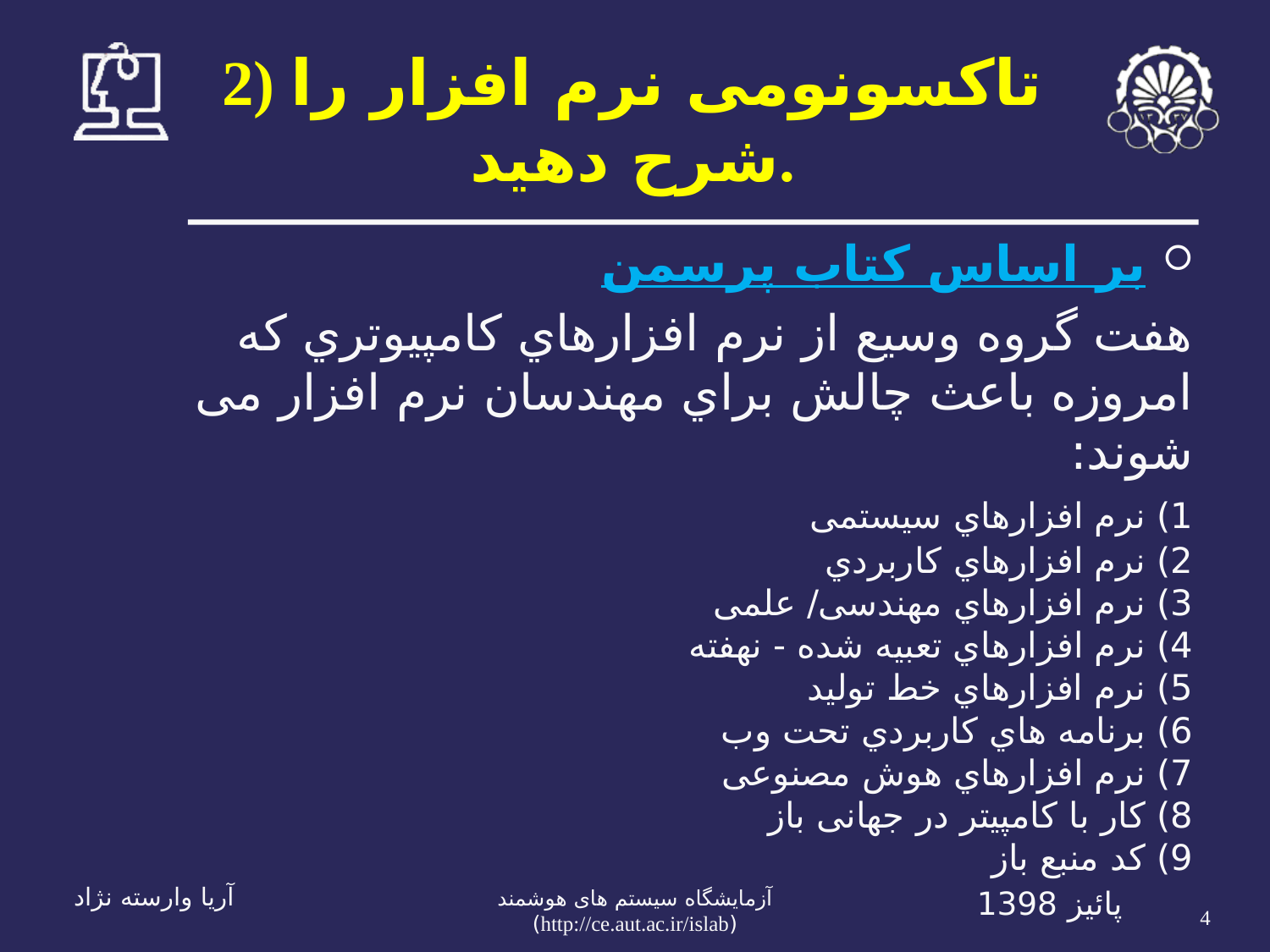

# 2) تاکسونومی نرم افزار را شرح دهید.
بر اساس کتاب پرسمن
هفت گروه وسیع از نرم افزارهاي کامپیوتري که امروزه باعث چالش براي مهندسان نرم افزار می شوند:
	1) نرم افزارهاي سیستمی
	2) نرم افزارهاي کاربردي
	3) نرم افزارهاي مهندسی/ علمی
	4) نرم افزارهاي تعبیه شده - نهفته
	5) نرم افزارهاي خط تولید
	6) برنامه هاي کاربردي تحت وب
	7) نرم افزارهاي هوش مصنوعی
	8) کار با کامپیتر در جهانی باز
	9) کد منبع باز

4
آریا وارسته نژاد
پائیز 1398
آزمايشگاه سيستم های هوشمند (http://ce.aut.ac.ir/islab)